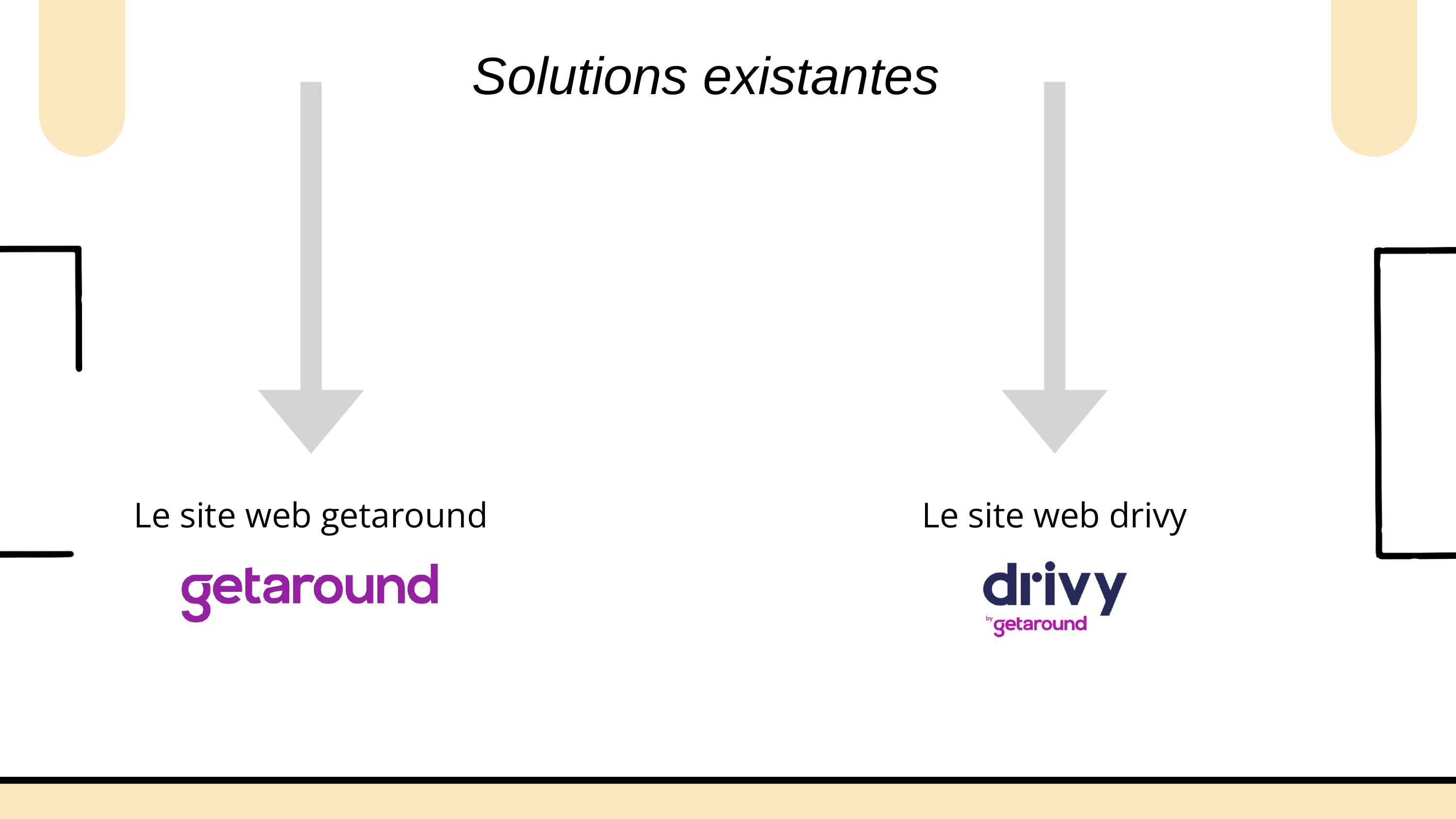

Solutions existantes

Le site web getaround
Le site web drivy